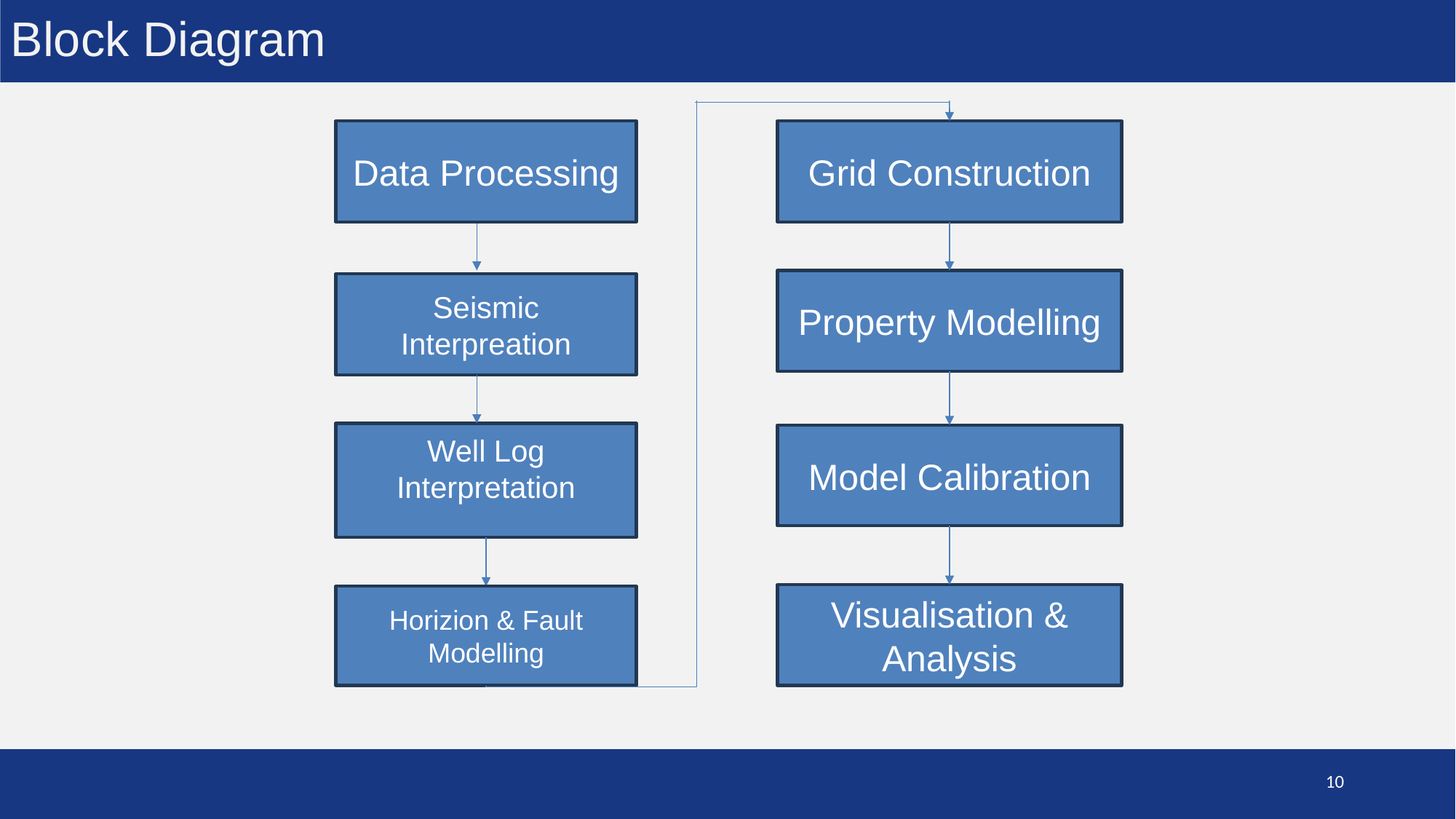

Block Diagram
Data Processing
Grid Construction
Property Modelling
Seismic Interpreation
Well Log Interpretation

Model Calibration
Visualisation & Analysis
Horizion & Fault Modelling
10